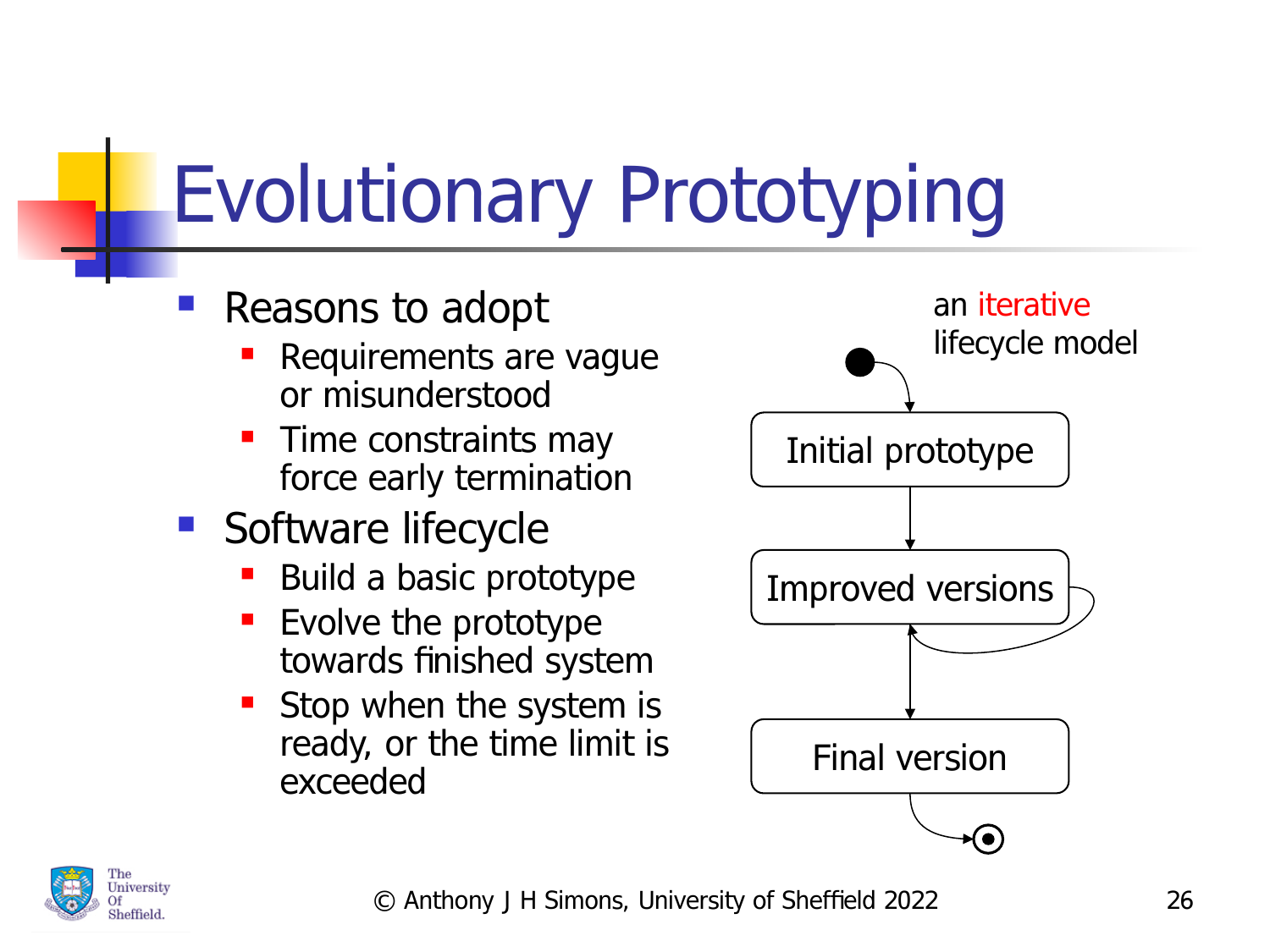

# Evolutionary Prototyping
an iterative
lifecycle model
Reasons to adopt
Requirements are vague or misunderstood
Time constraints may force early termination
Software lifecycle
Build a basic prototype
Evolve the prototype towards finished system
Stop when the system is ready, or the time limit is exceeded

Initial prototype
Improved versions
Final version

© Anthony J H Simons, University of Sheffield 2022
26